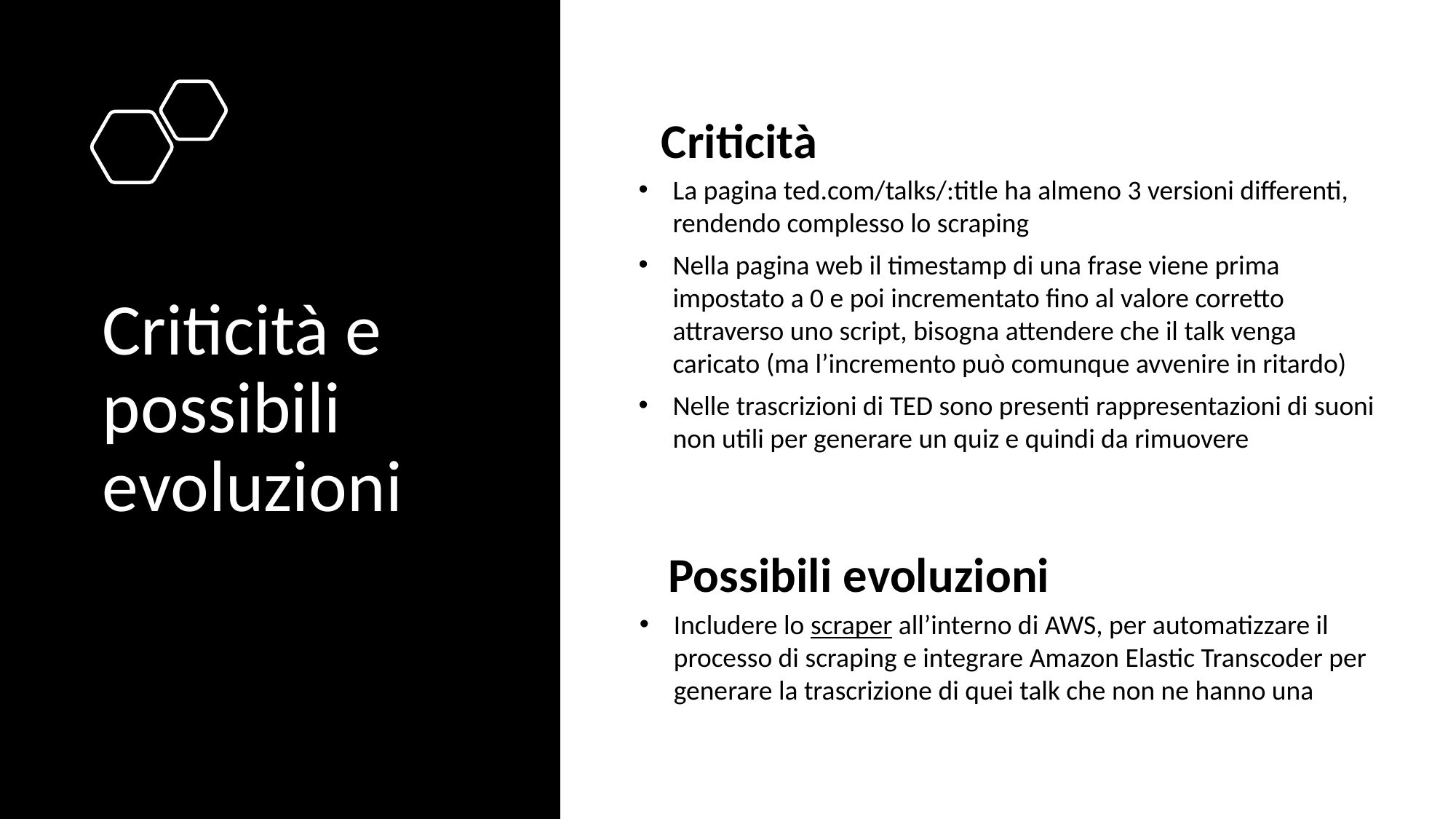

Criticità
La pagina ted.com/talks/:title ha almeno 3 versioni differenti, rendendo complesso lo scraping
Nella pagina web il timestamp di una frase viene prima impostato a 0 e poi incrementato fino al valore corretto attraverso uno script, bisogna attendere che il talk venga caricato (ma l’incremento può comunque avvenire in ritardo)
Nelle trascrizioni di TED sono presenti rappresentazioni di suoni non utili per generare un quiz e quindi da rimuovere

Possibili evoluzioni

Includere lo scraper all’interno di AWS, per automatizzare il processo di scraping e integrare Amazon Elastic Transcoder per generare la trascrizione di quei talk che non ne hanno una
# Criticità e possibili evoluzioni